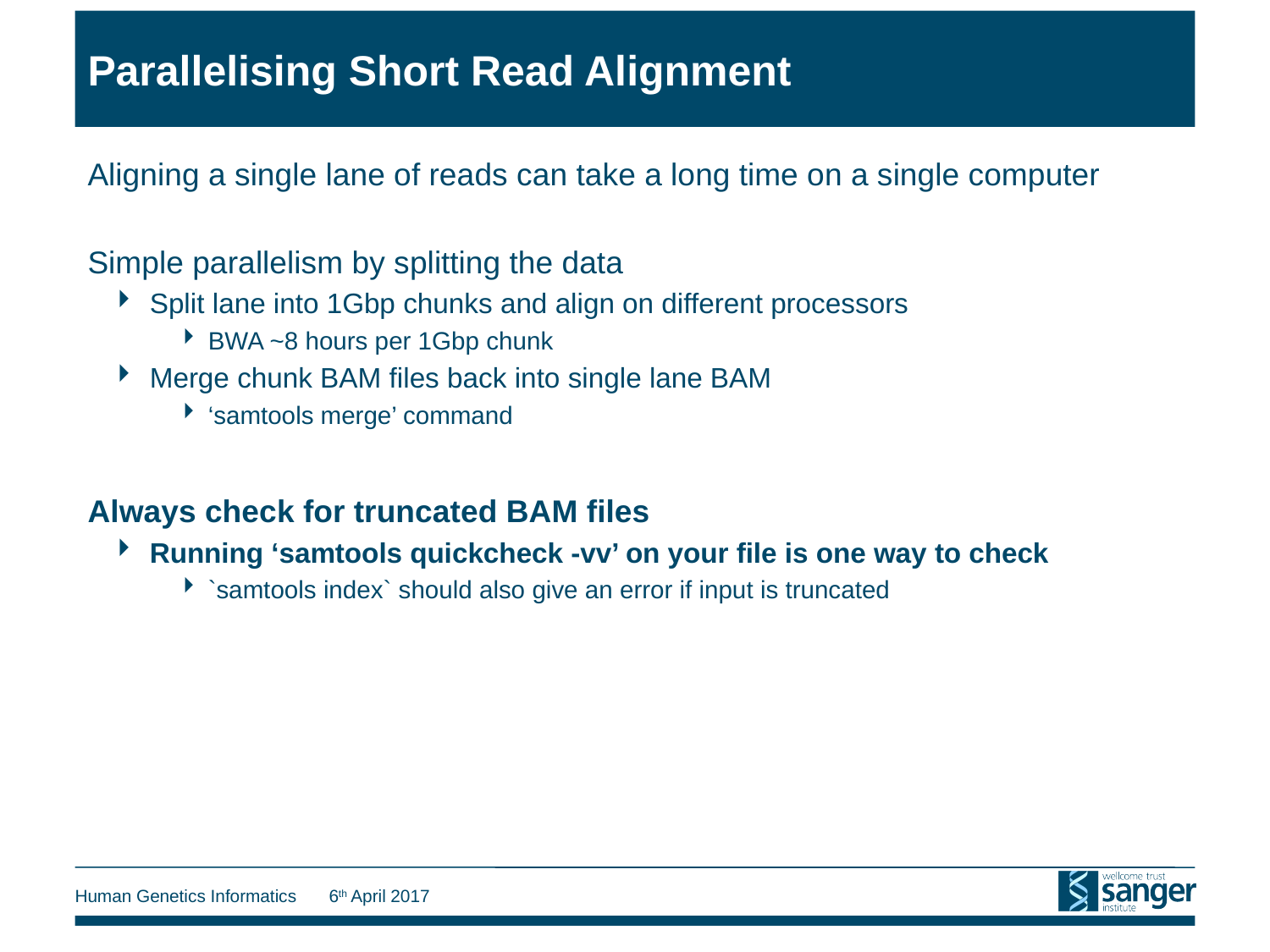

# Parallelising Short Read Alignment
Aligning a single lane of reads can take a long time on a single computer

Simple parallelism by splitting the data
Split lane into 1Gbp chunks and align on different processors
BWA ~8 hours per 1Gbp chunk
Merge chunk BAM files back into single lane BAM
‘samtools merge’ command

Always check for truncated BAM files
Running ‘samtools quickcheck -vv’ on your file is one way to check
`samtools index` should also give an error if input is truncated